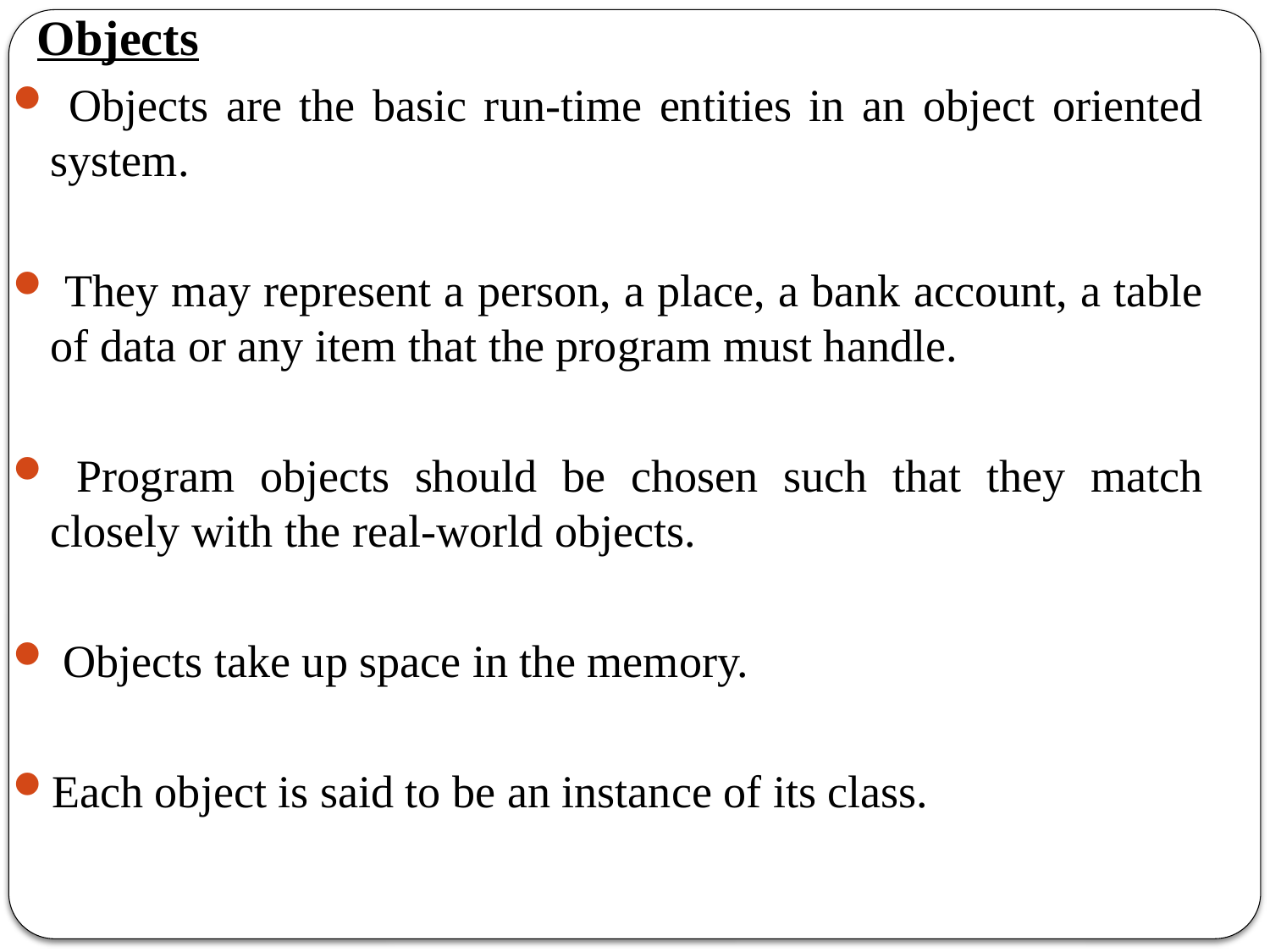

Objects
 Objects are the basic run-time entities in an object oriented system.

 They may represent a person, a place, a bank account, a table of data or any item that the program must handle.

 Program objects should be chosen such that they match closely with the real-world objects.

 Objects take up space in the memory.

Each object is said to be an instance of its class.